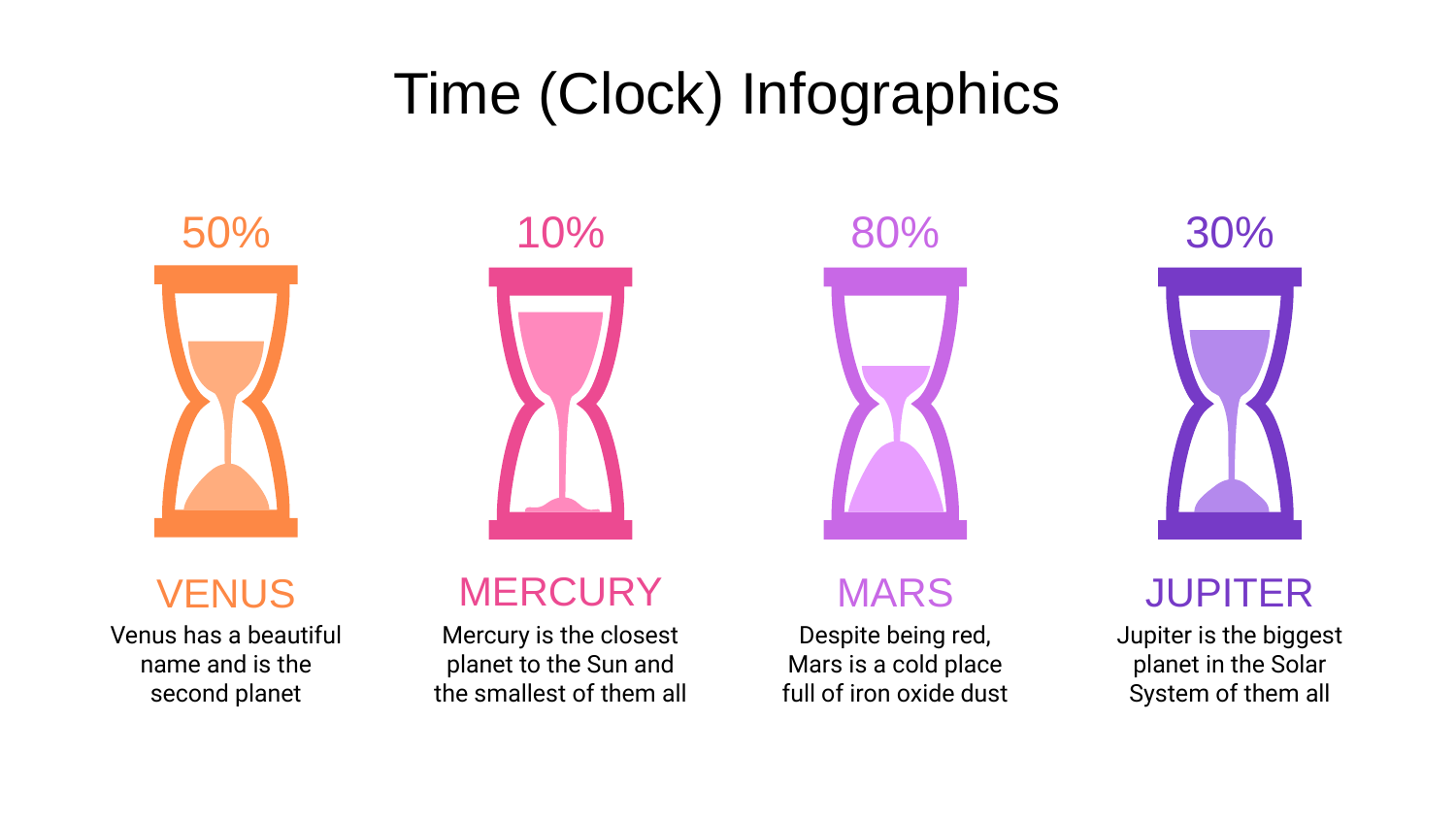

# Time (Clock) Infographics
50%
10%
80%
30%

MERCURY
MARS
JUPITER
VENUS
Mercury is the closest planet to the Sun and the smallest of them all
Despite being red, Mars is a cold place full of iron oxide dust
Jupiter is the biggest planet in the Solar System of them all
Venus has a beautiful name and is the second planet